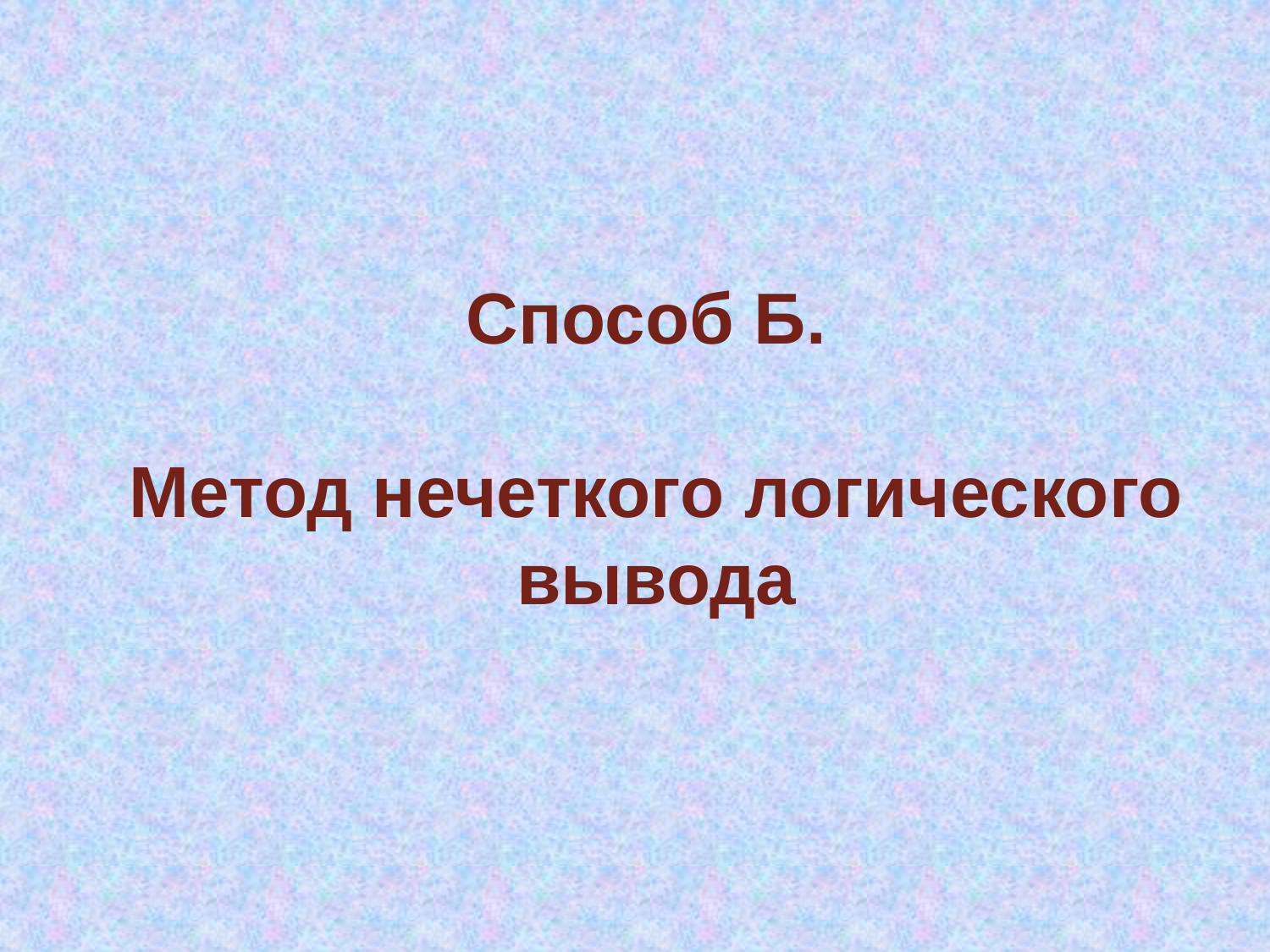

# Способ Б. Метод нечеткого логического вывода